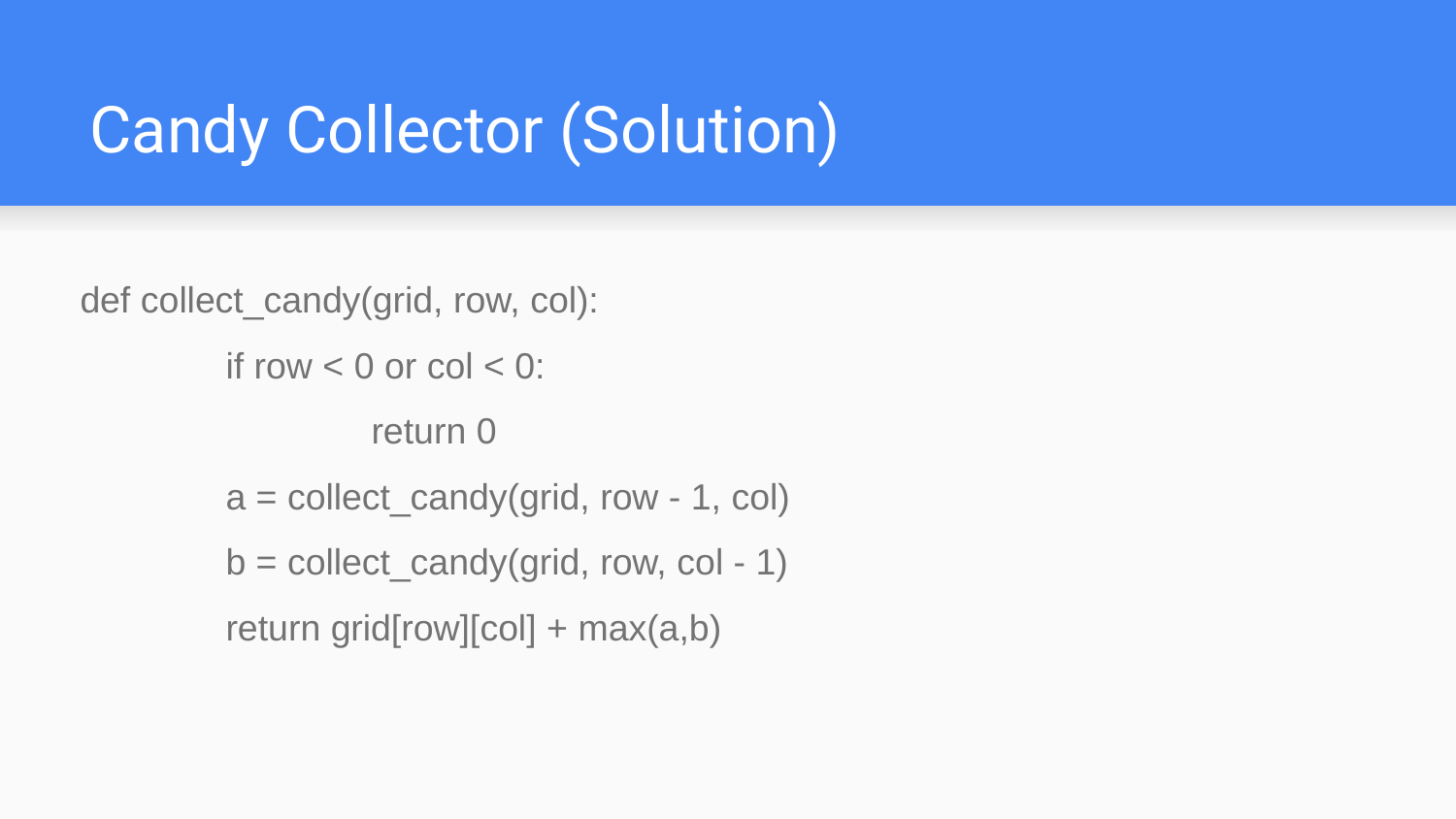

# Candy Collector (Solution)
def collect_candy(grid, row, col):
	if row < 0 or col < 0:
		return 0
	a = collect_candy(grid, row - 1, col)
	b = collect_candy(grid, row, col - 1)
	return grid[row][col] + max(a,b)